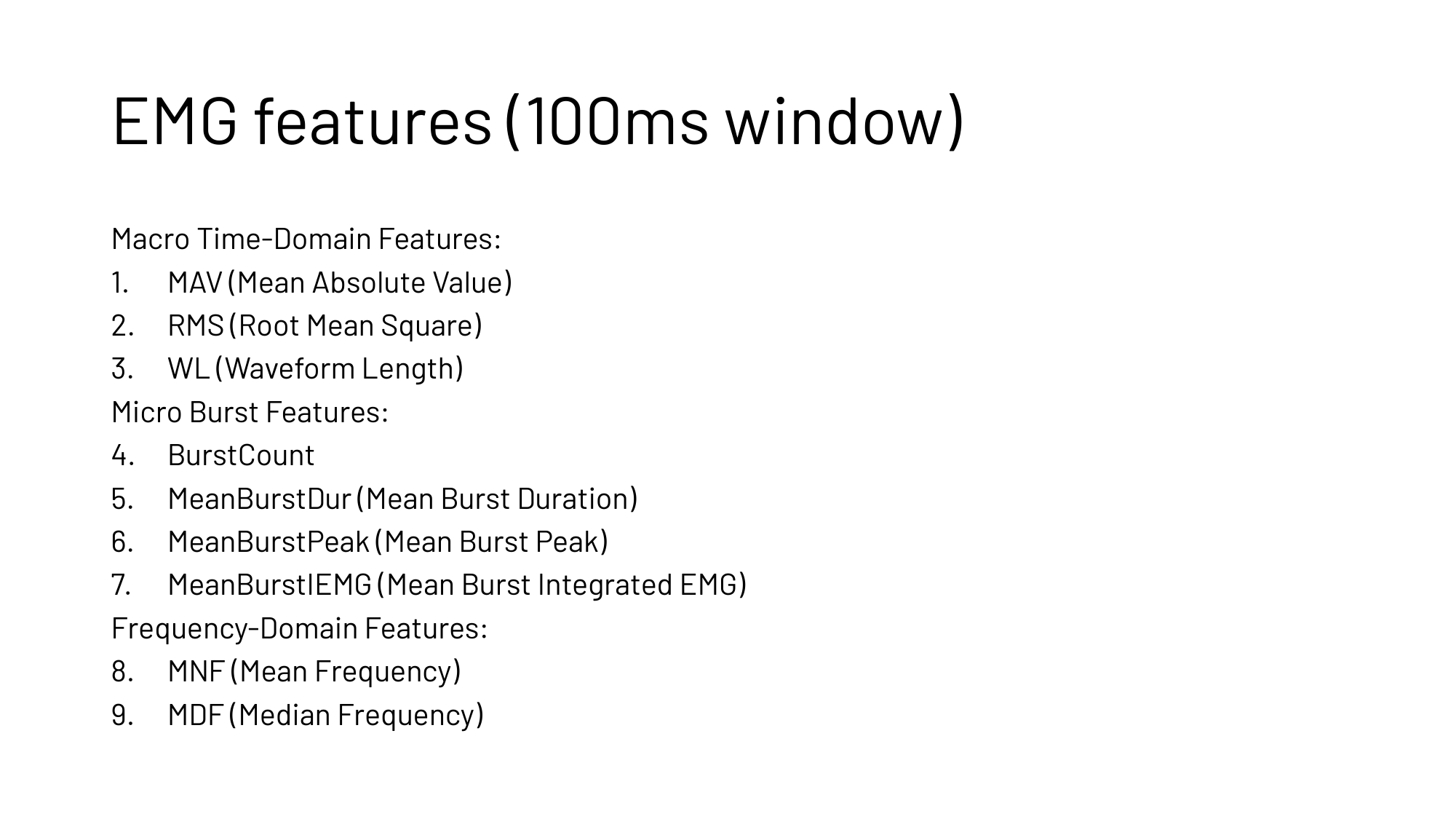

# EMG features (100ms window)
Macro Time-Domain Features:
MAV (Mean Absolute Value)
RMS (Root Mean Square)
WL (Waveform Length)
Micro Burst Features:
BurstCount
MeanBurstDur (Mean Burst Duration)
MeanBurstPeak (Mean Burst Peak)
MeanBurstIEMG (Mean Burst Integrated EMG)
Frequency-Domain Features:
MNF (Mean Frequency)
MDF (Median Frequency)